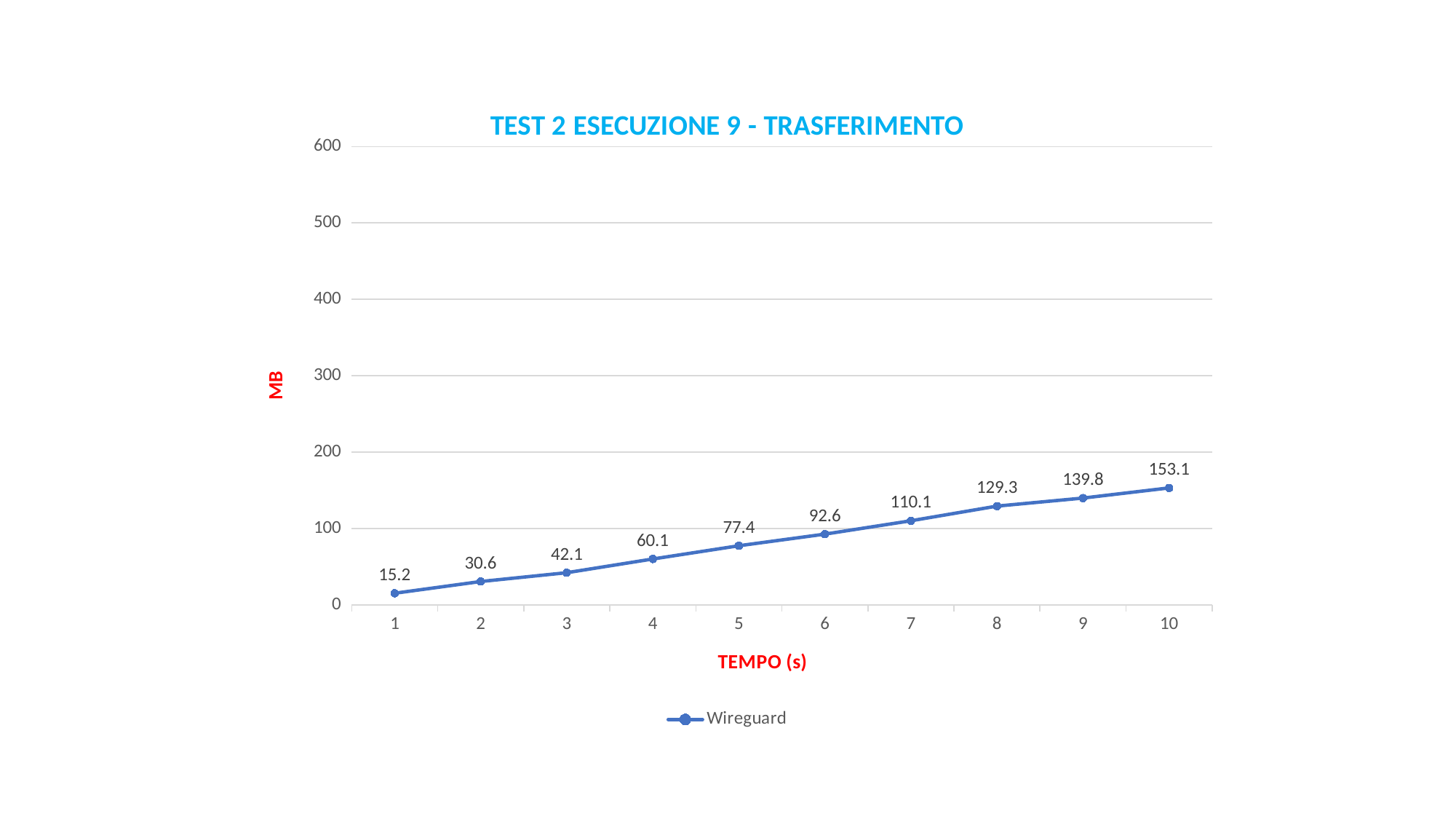

### Chart: TEST 2 ESECUZIONE 9 - TRASFERIMENTO

| Category | Wireguard |
|---|---|
| 1 | 15.2 |
| 2 | 30.6 |
| 3 | 42.1 |
| 4 | 60.1 |
| 5 | 77.4 |
| 6 | 92.6 |
| 7 | 110.1 |
| 8 | 129.3 |
| 9 | 139.8 |
| 10 | 153.1 |